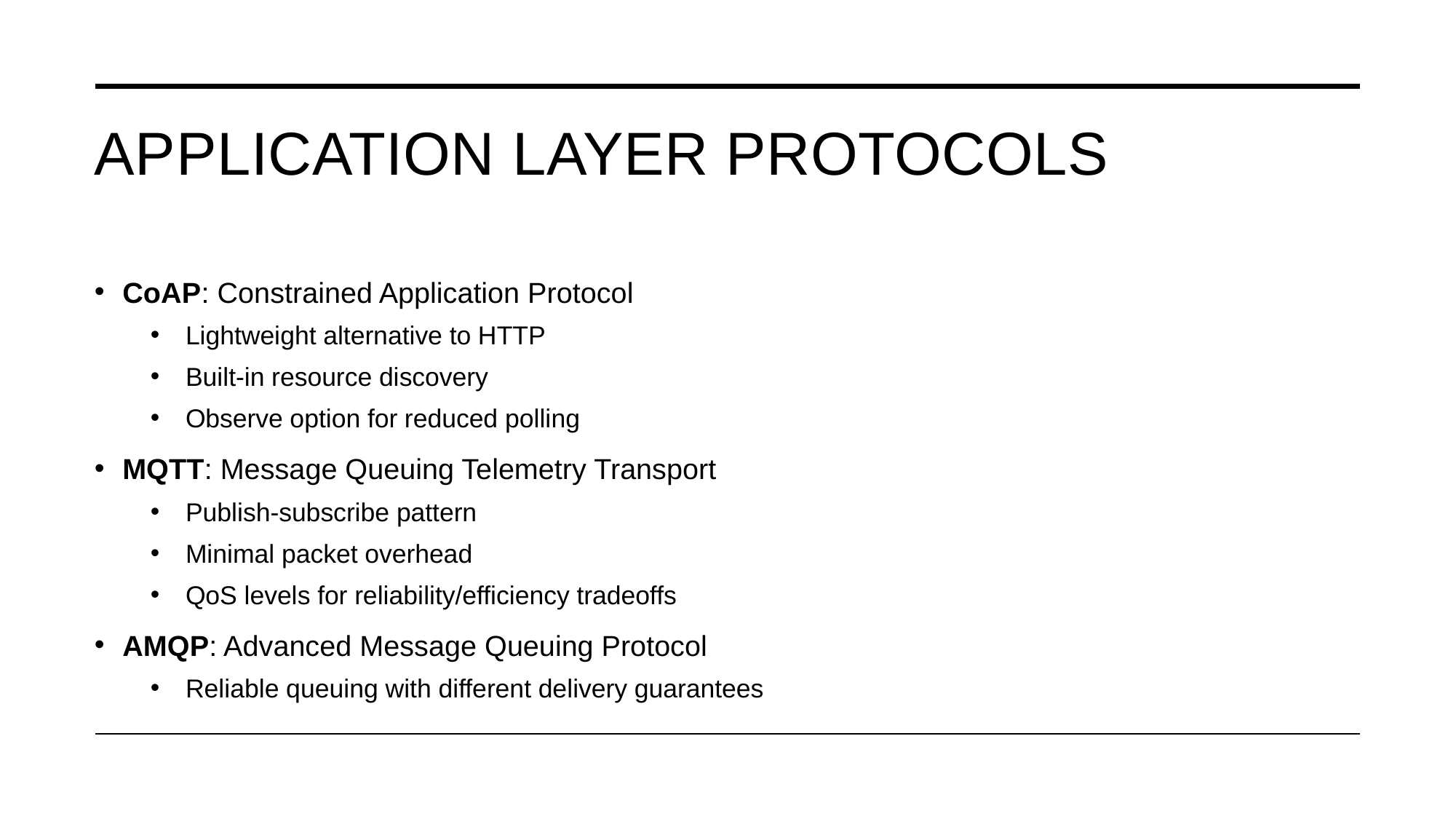

# Application Layer Protocols
CoAP: Constrained Application Protocol
Lightweight alternative to HTTP
Built-in resource discovery
Observe option for reduced polling
MQTT: Message Queuing Telemetry Transport
Publish-subscribe pattern
Minimal packet overhead
QoS levels for reliability/efficiency tradeoffs
AMQP: Advanced Message Queuing Protocol
Reliable queuing with different delivery guarantees